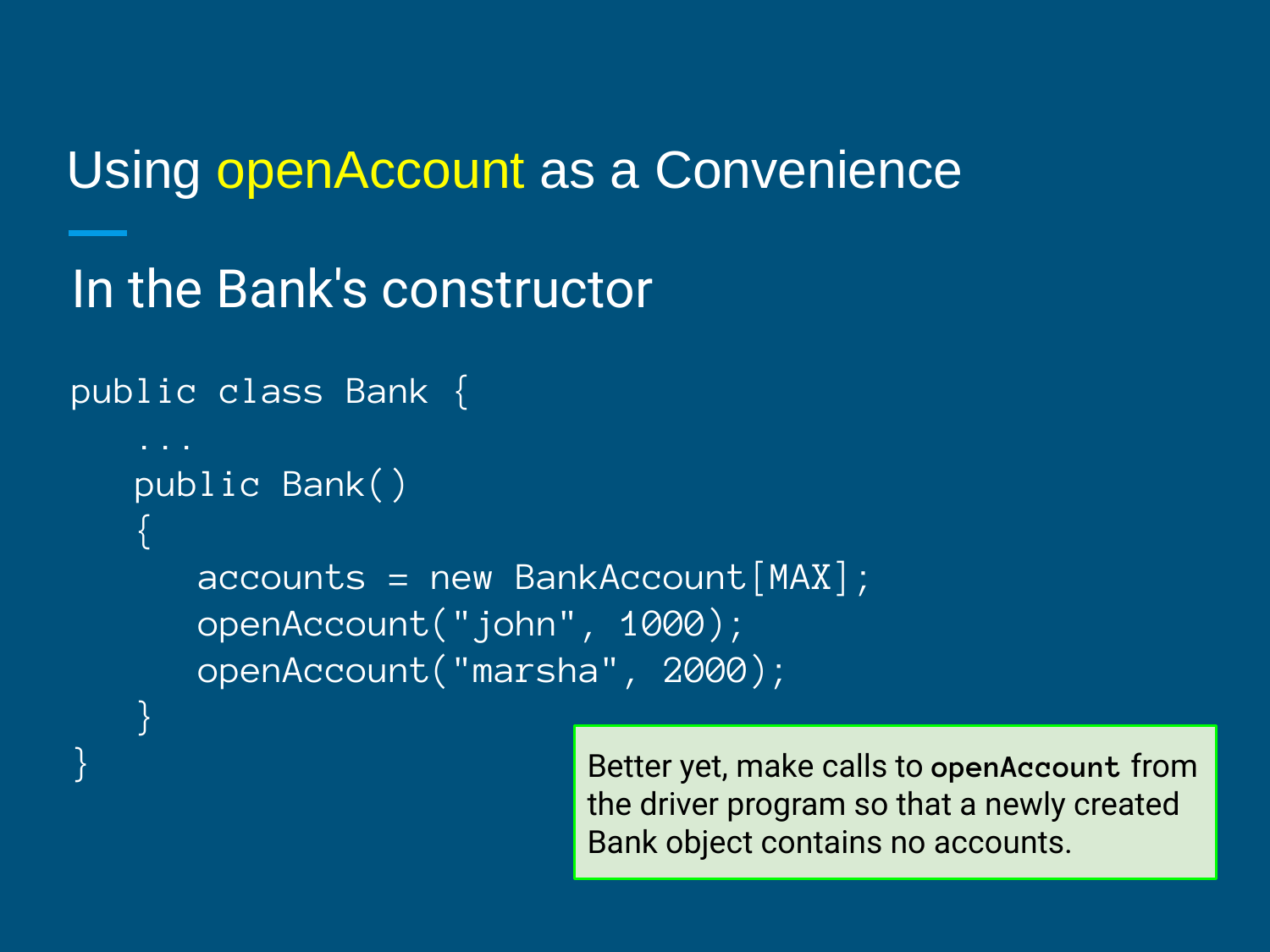

# Using openAccount as a Convenience
In the Bank's constructor

public class Bank {
   ...
   public Bank()
   {
      accounts = new BankAccount[MAX];
      openAccount("john", 1000);
      openAccount("marsha", 2000);
   }
}
Better yet, make calls to openAccount from the driver program so that a newly created Bank object contains no accounts.